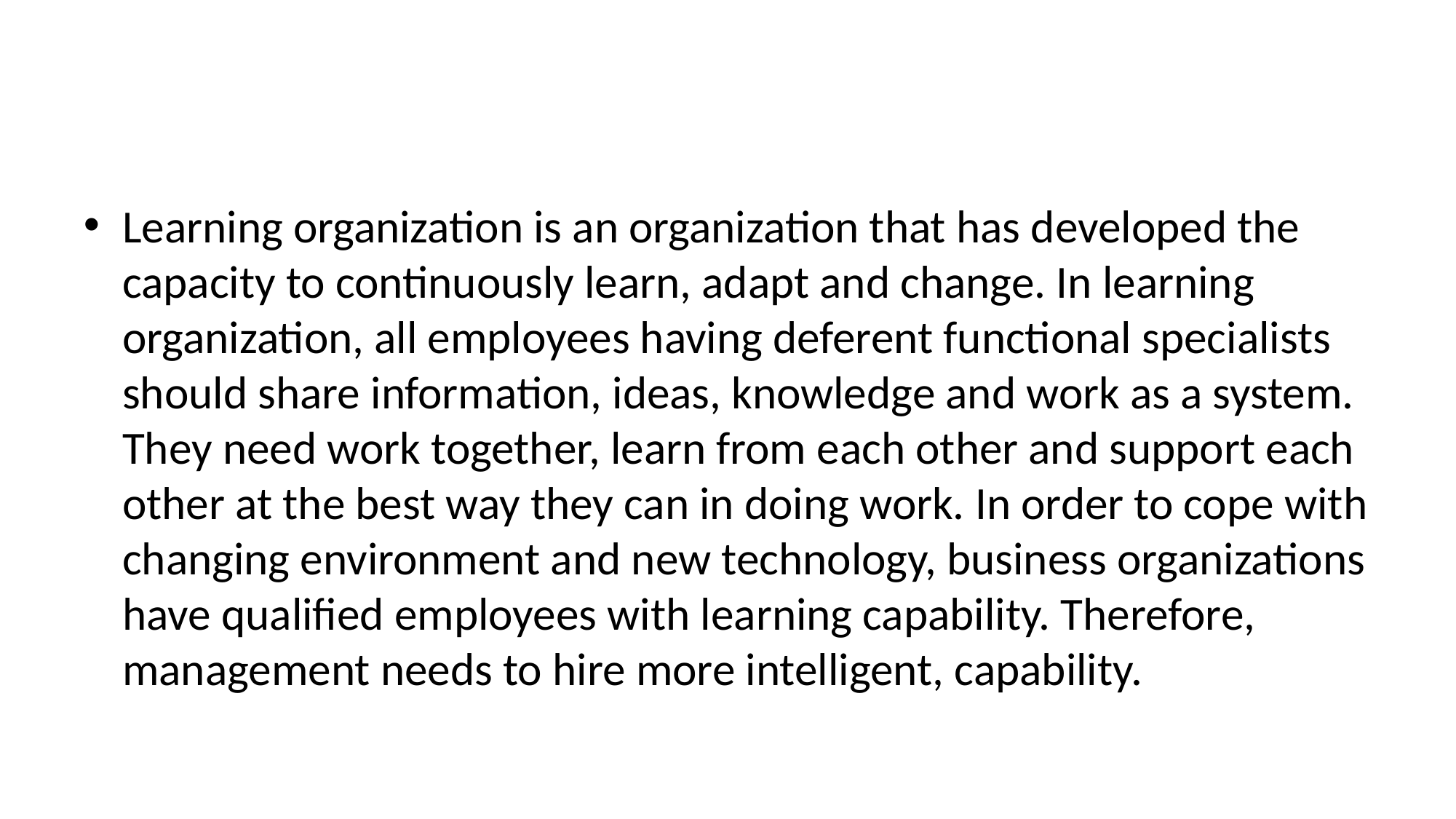

#
Learning organization is an organization that has developed the capacity to continuously learn, adapt and change. In learning organization, all employees having deferent functional specialists should share information, ideas, knowledge and work as a system. They need work together, learn from each other and support each other at the best way they can in doing work. In order to cope with changing environment and new technology, business organizations have qualified employees with learning capability. Therefore, management needs to hire more intelligent, capability.